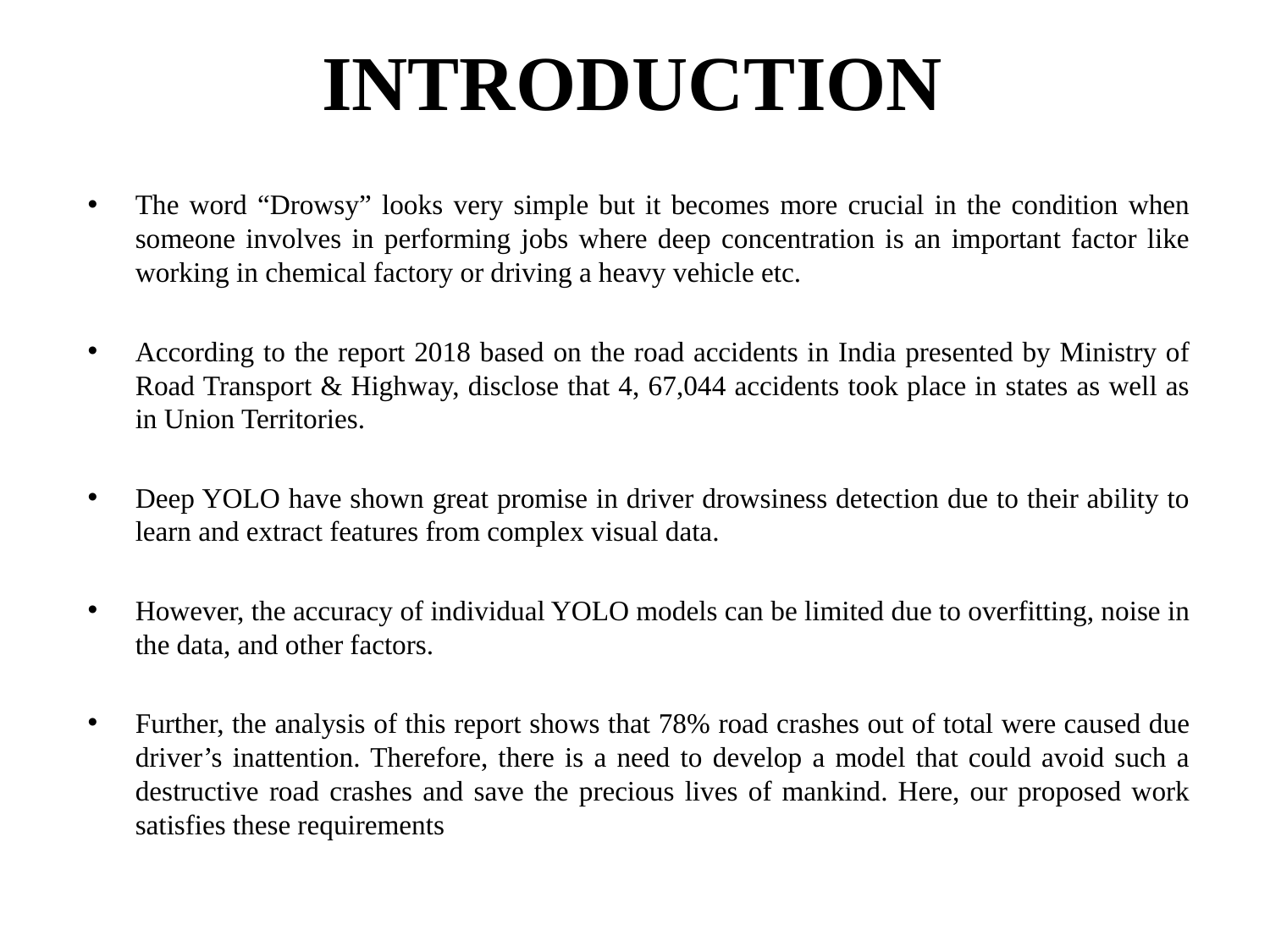

# INTRODUCTION
The word “Drowsy” looks very simple but it becomes more crucial in the condition when someone involves in performing jobs where deep concentration is an important factor like working in chemical factory or driving a heavy vehicle etc.

According to the report 2018 based on the road accidents in India presented by Ministry of Road Transport & Highway, disclose that 4, 67,044 accidents took place in states as well as in Union Territories.

Deep YOLO have shown great promise in driver drowsiness detection due to their ability to learn and extract features from complex visual data.

However, the accuracy of individual YOLO models can be limited due to overfitting, noise in the data, and other factors.

Further, the analysis of this report shows that 78% road crashes out of total were caused due driver’s inattention. Therefore, there is a need to develop a model that could avoid such a destructive road crashes and save the precious lives of mankind. Here, our proposed work satisfies these requirements